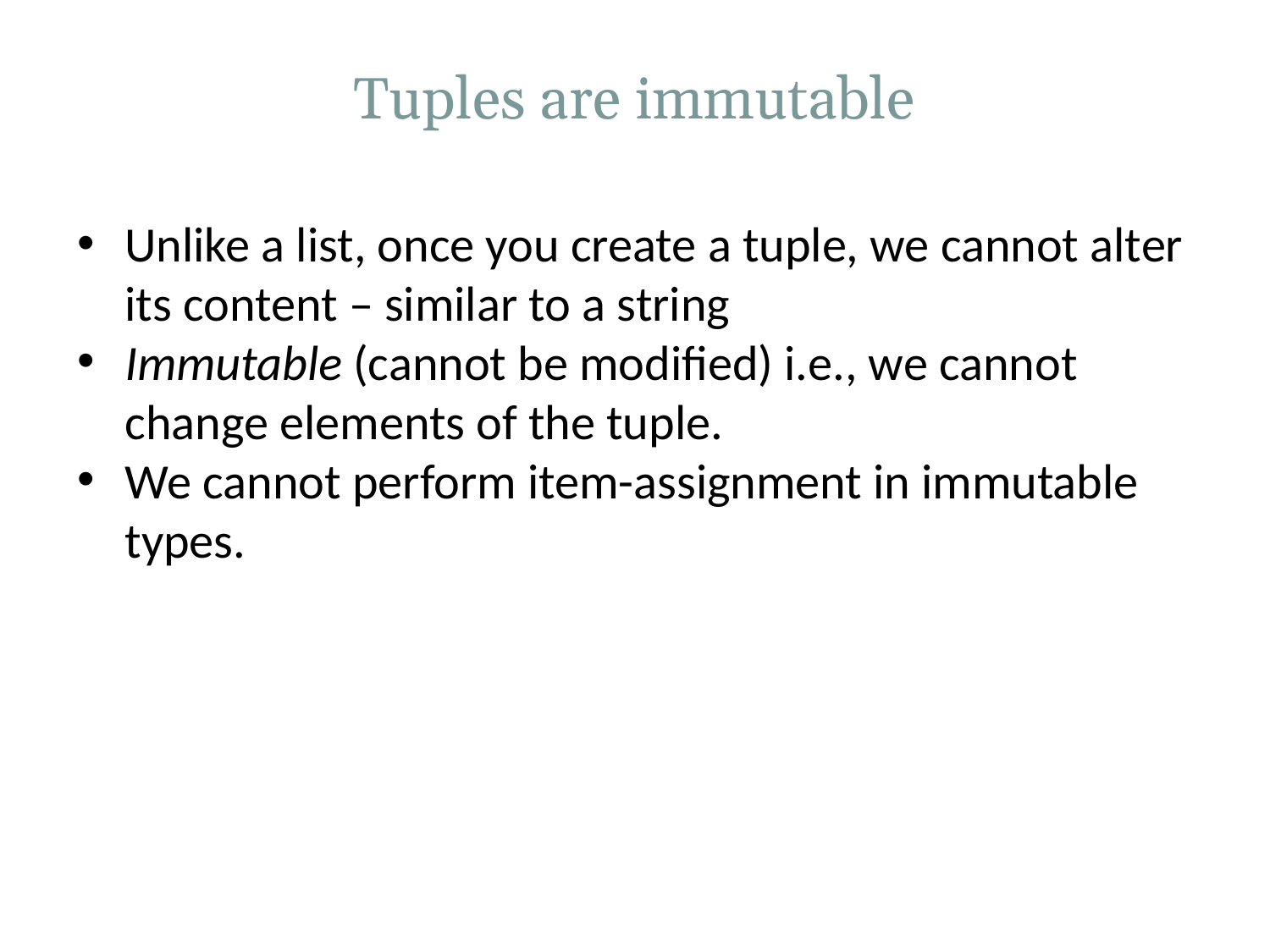

# Tuples are immutable
Unlike a list, once you create a tuple, we cannot alter its content – similar to a string
Immutable (cannot be modified) i.e., we cannot change elements of the tuple.
We cannot perform item-assignment in immutable types.